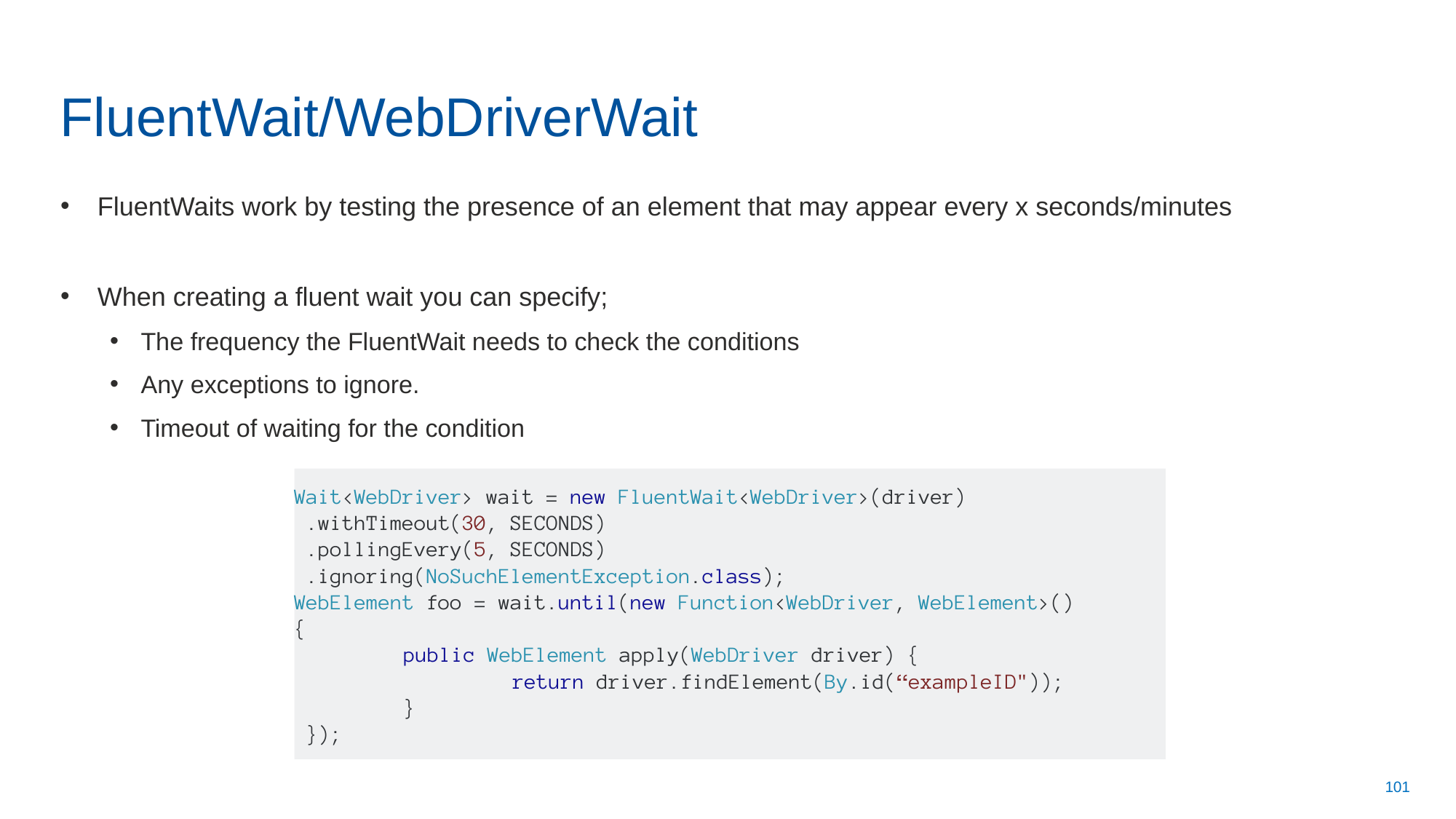

# FluentWait/WebDriverWait
FluentWaits work by testing the presence of an element that may appear every x seconds/minutes

When creating a fluent wait you can specify;
The frequency the FluentWait needs to check the conditions
Any exceptions to ignore.
Timeout of waiting for the condition

Wait<WebDriver> wait = new FluentWait<WebDriver>(driver)
 .withTimeout(30, SECONDS)
 .pollingEvery(5, SECONDS)
 .ignoring(NoSuchElementException.class);
WebElement foo = wait.until(new Function<WebDriver, WebElement>()
{
	public WebElement apply(WebDriver driver) {
		return driver.findElement(By.id(“exampleID"));
 	}
 });